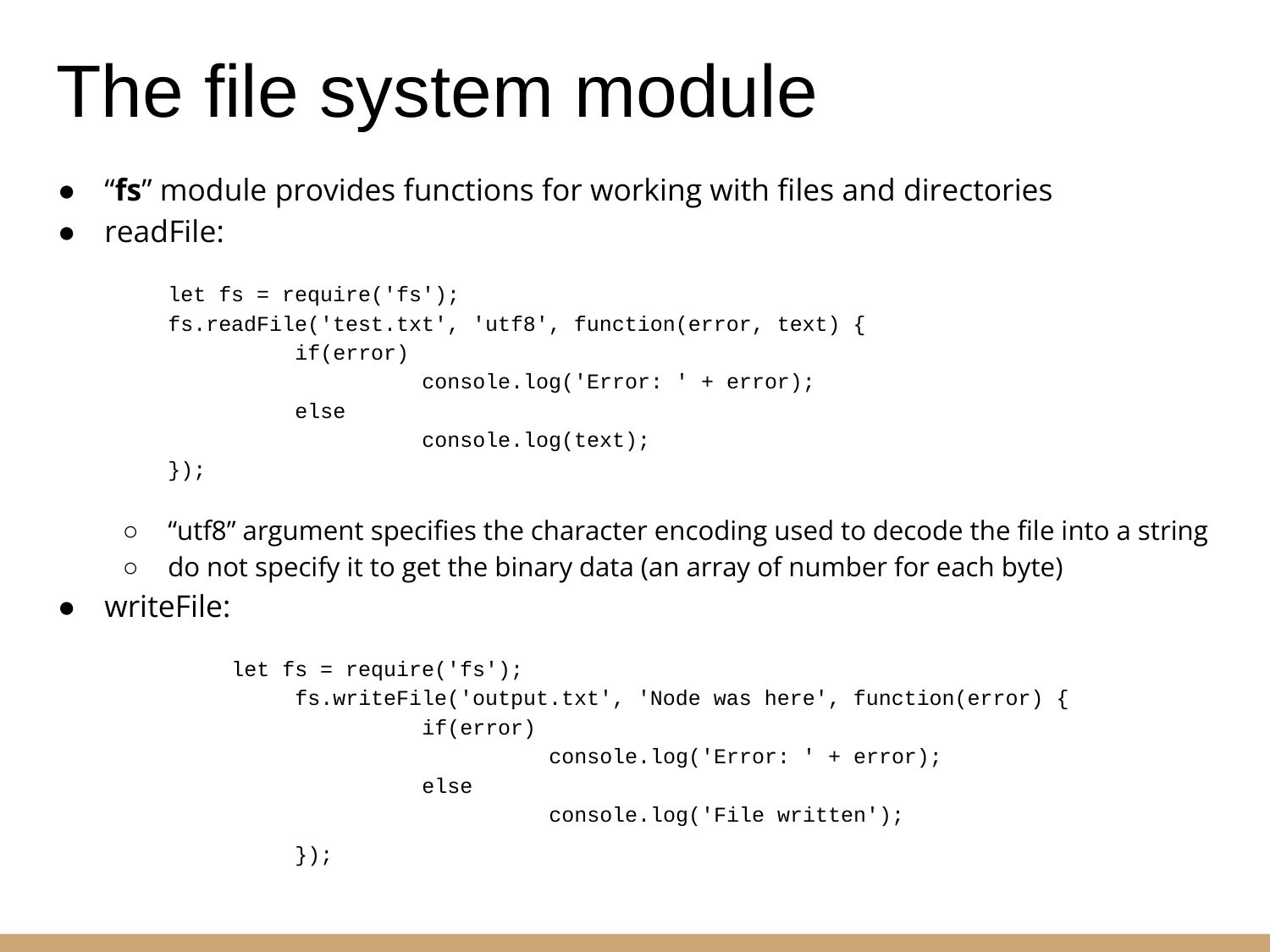

# The file system module
“fs” module provides functions for working with files and directories
readFile:
let fs = require('fs');
fs.readFile('test.txt', 'utf8', function(error, text) {
	if(error)
		console.log('Error: ' + error);
	else
		console.log(text);
});
“utf8” argument specifies the character encoding used to decode the file into a string
do not specify it to get the binary data (an array of number for each byte)
writeFile:
let fs = require('fs');
	fs.writeFile('output.txt', 'Node was here', function(error) {
		if(error)
			console.log('Error: ' + error);
		else
			console.log('File written');
	});